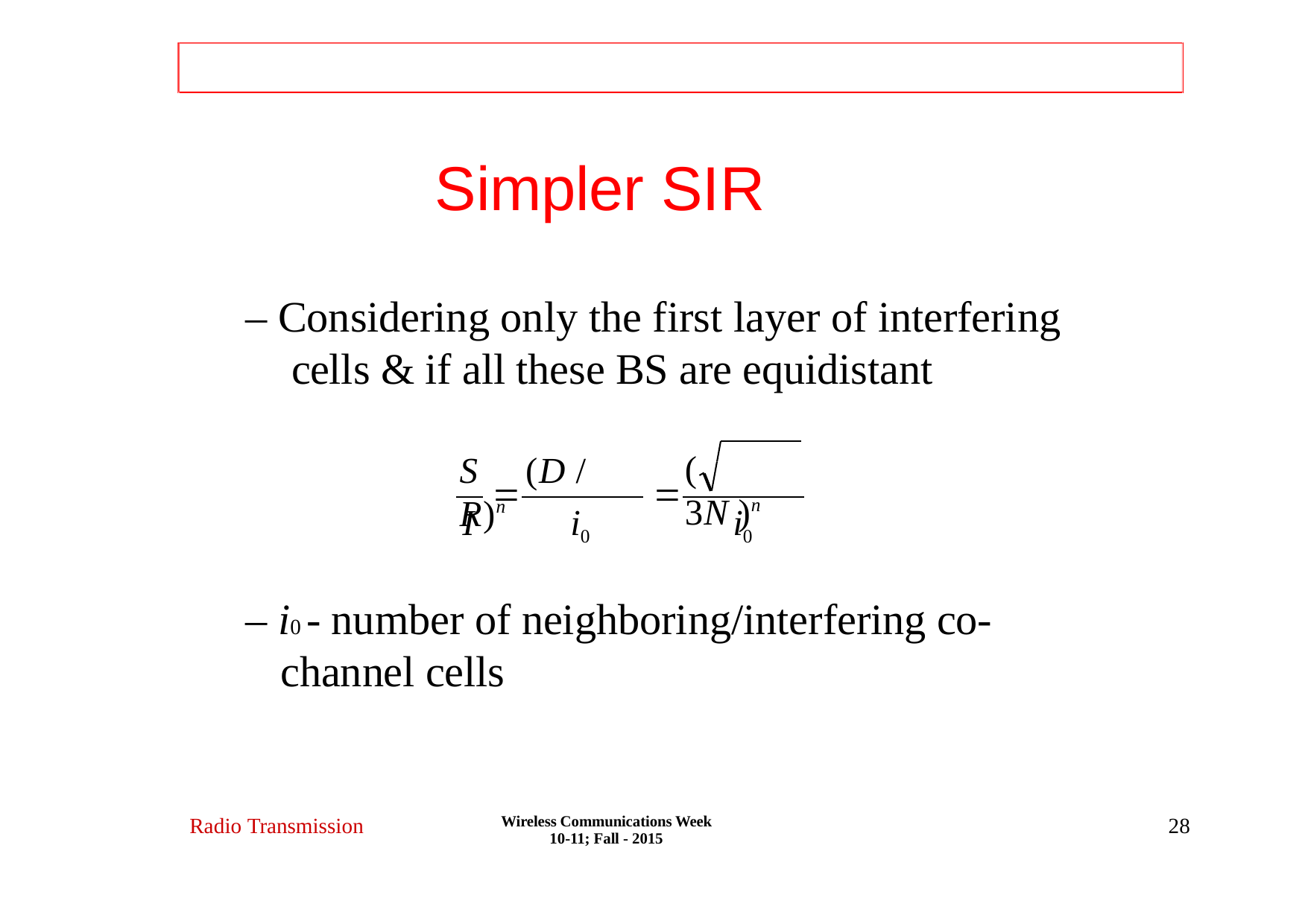

# Simpler SIR
– Considering only the first layer of interfering  cells & if all these BS are equidistant

(	3N )n
S	(D / R)n

=
=

I
i0	i0
– i0 - number of neighboring/interfering co-  channel cells

Wireless Communications Week 10-11; Fall - 2015
Radio Transmission
28